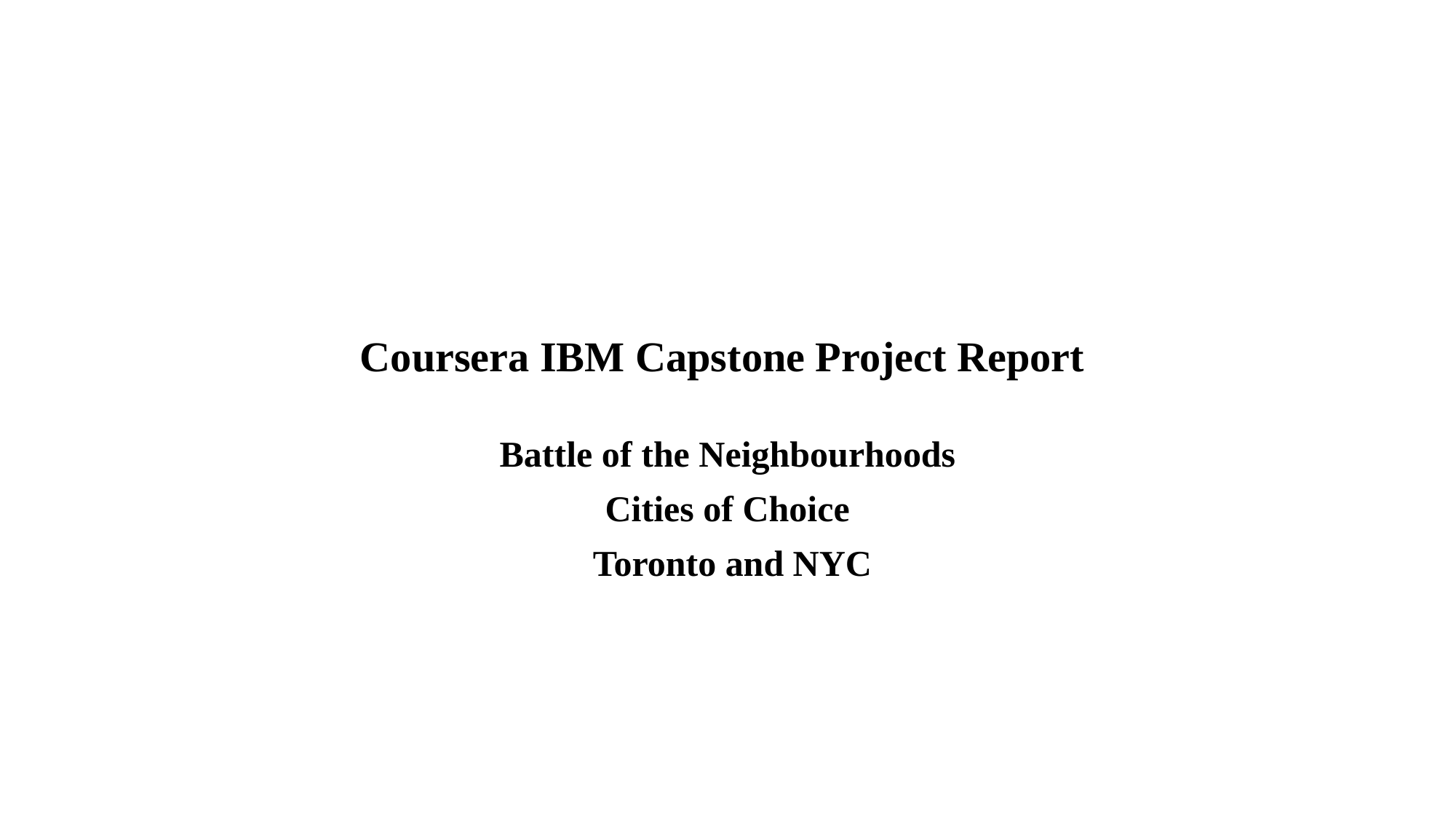

# Coursera IBM Capstone Project Report
Battle of the Neighbourhoods
Cities of Choice
 Toronto and NYC